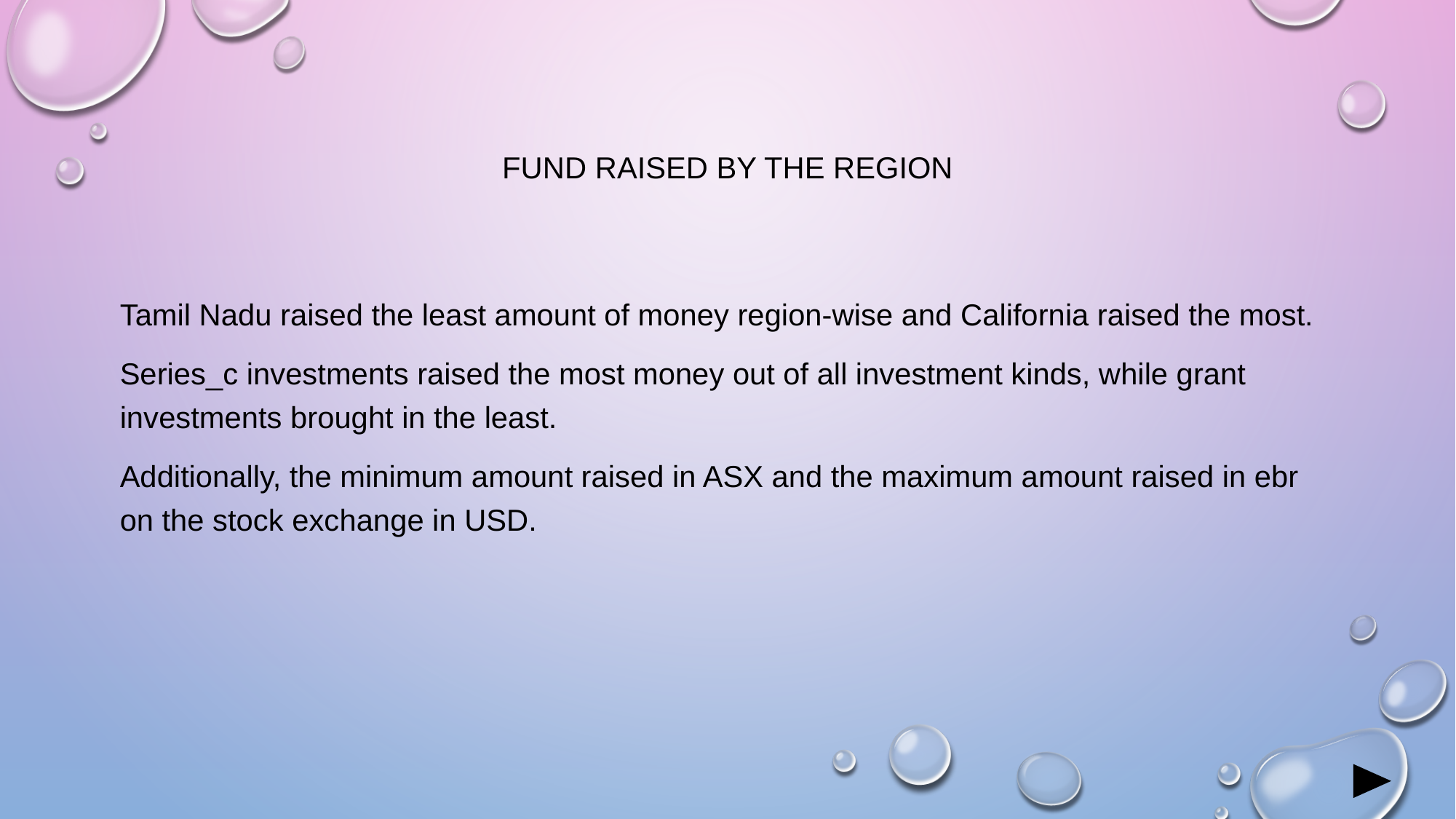

# FUND RAISED BY THE REGION
Tamil Nadu raised the least amount of money region-wise and California raised the most.
Series_c investments raised the most money out of all investment kinds, while grant investments brought in the least.
Additionally, the minimum amount raised in ASX and the maximum amount raised in ebr on the stock exchange in USD.